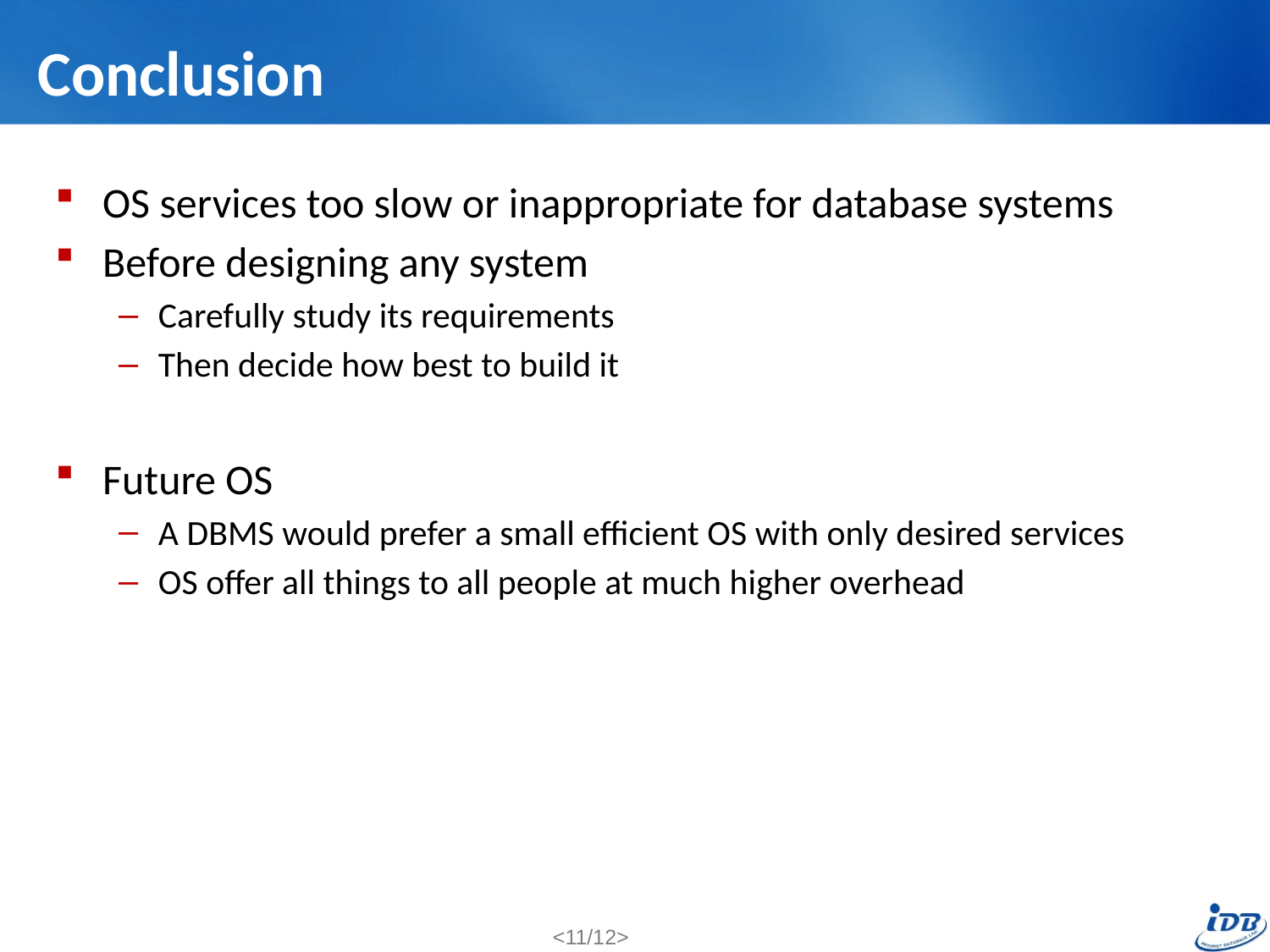

# Conclusion
OS services too slow or inappropriate for database systems
Before designing any system
Carefully study its requirements
Then decide how best to build it

Future OS
A DBMS would prefer a small efficient OS with only desired services
OS offer all things to all people at much higher overhead